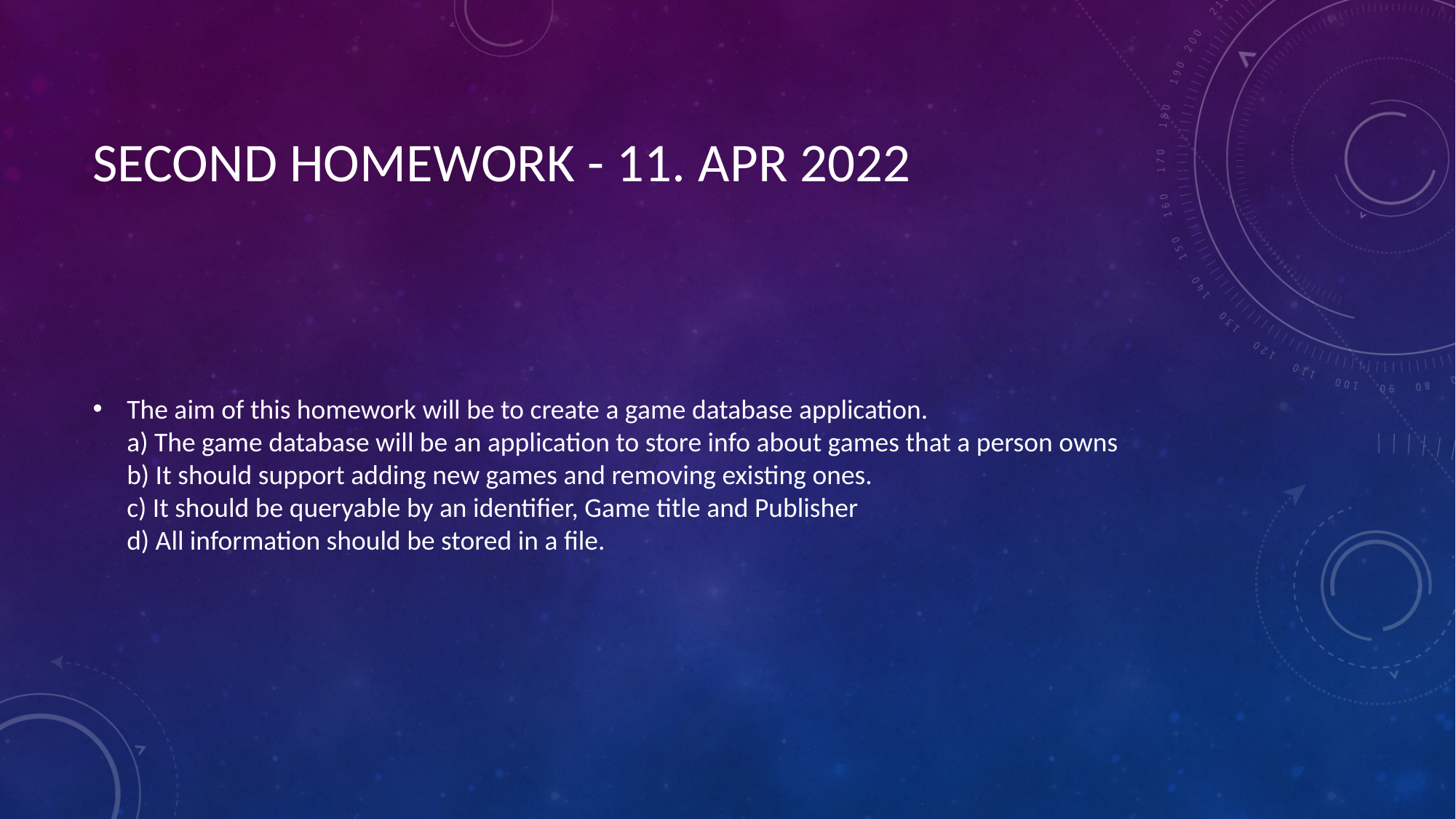

# Second Homework - 11. Apr 2022
The aim of this homework will be to create a game database application.
a) The game database will be an application to store info about games that a person owns
b) It should support adding new games and removing existing ones.
c) It should be queryable by an identifier, Game title and Publisher
d) All information should be stored in a file.